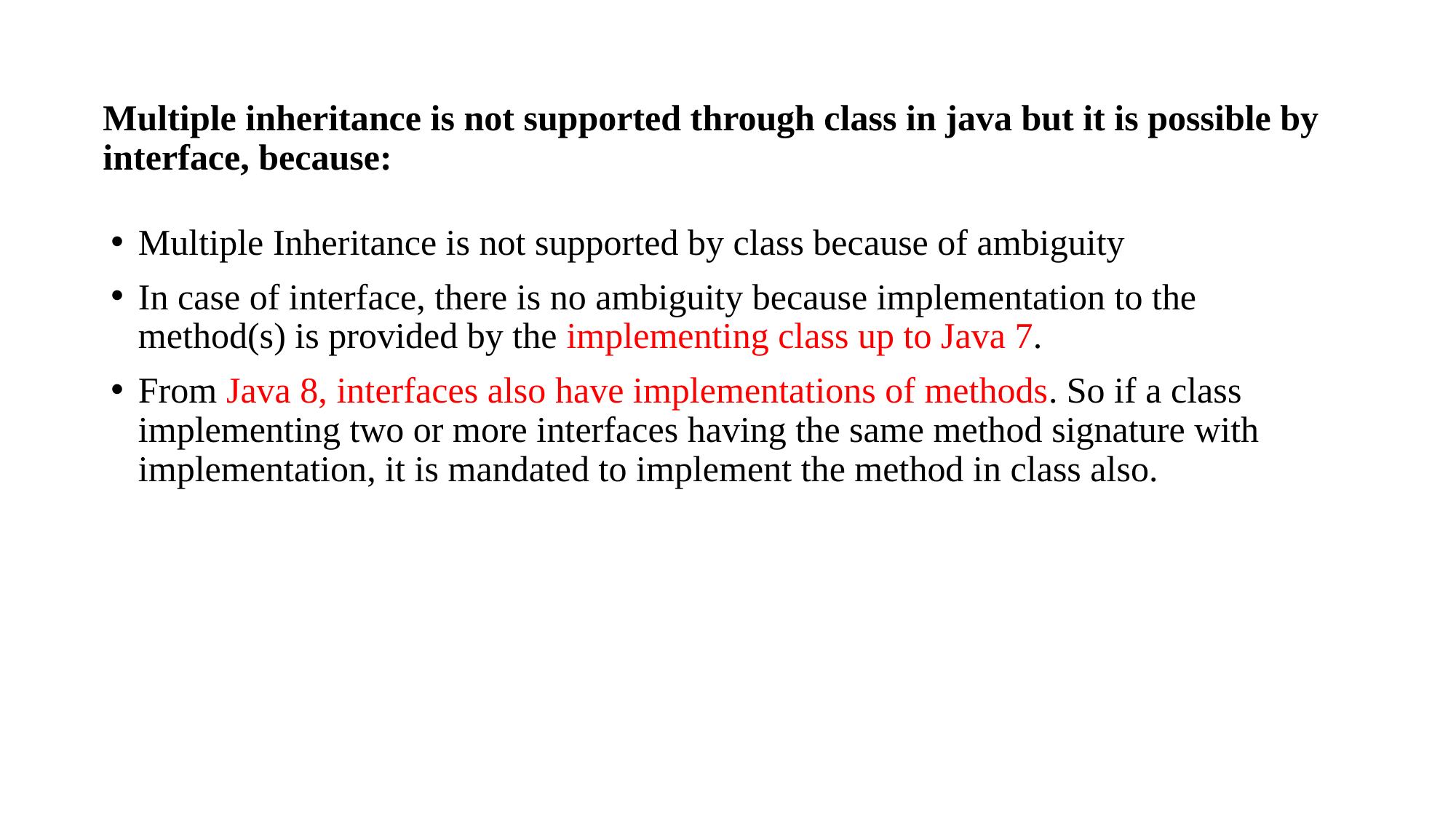

# Multiple inheritance is not supported through class in java but it is possible by interface, because:
Multiple Inheritance is not supported by class because of ambiguity
In case of interface, there is no ambiguity because implementation to the method(s) is provided by the implementing class up to Java 7.
From Java 8, interfaces also have implementations of methods. So if a class implementing two or more interfaces having the same method signature with implementation, it is mandated to implement the method in class also.